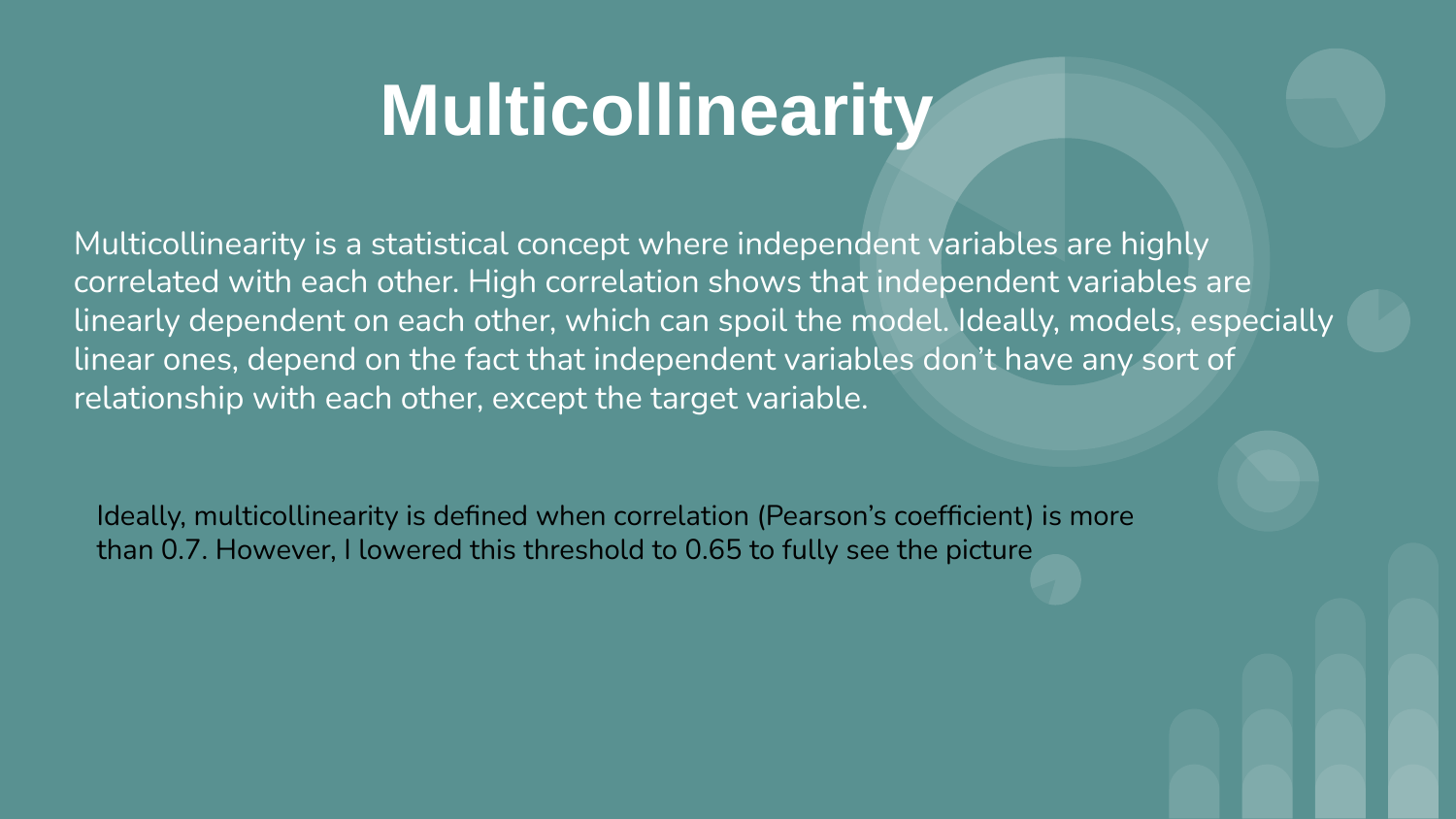

# Multicollinearity
Multicollinearity is a statistical concept where independent variables are highly correlated with each other. High correlation shows that independent variables are linearly dependent on each other, which can spoil the model. Ideally, models, especially linear ones, depend on the fact that independent variables don’t have any sort of relationship with each other, except the target variable.
Ideally, multicollinearity is defined when correlation (Pearson’s coefficient) is more than 0.7. However, I lowered this threshold to 0.65 to fully see the picture